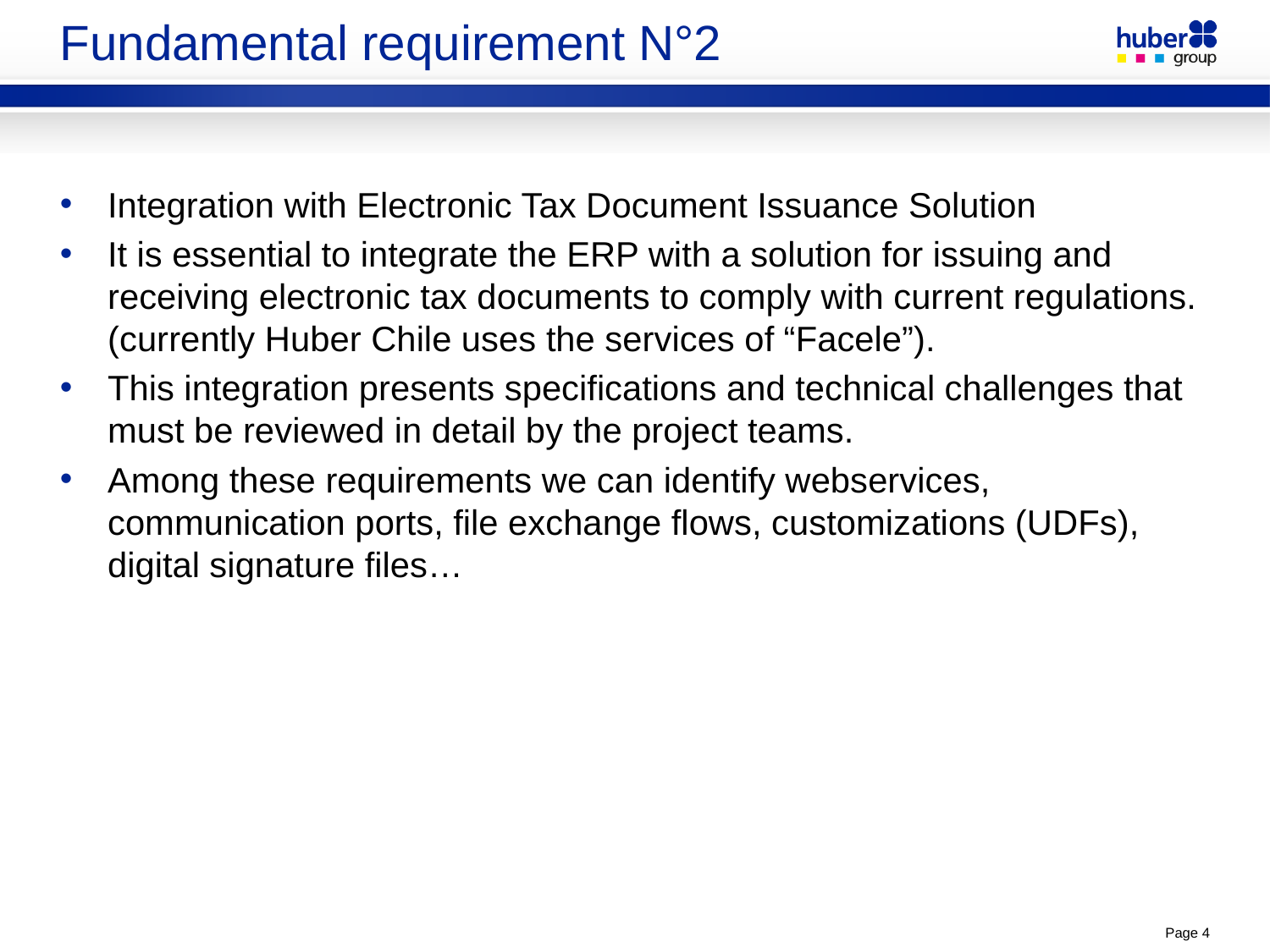

# Fundamental requirement N°2
Integration with Electronic Tax Document Issuance Solution
It is essential to integrate the ERP with a solution for issuing and receiving electronic tax documents to comply with current regulations. (currently Huber Chile uses the services of “Facele”).
This integration presents specifications and technical challenges that must be reviewed in detail by the project teams.
Among these requirements we can identify webservices, communication ports, file exchange flows, customizations (UDFs), digital signature files…